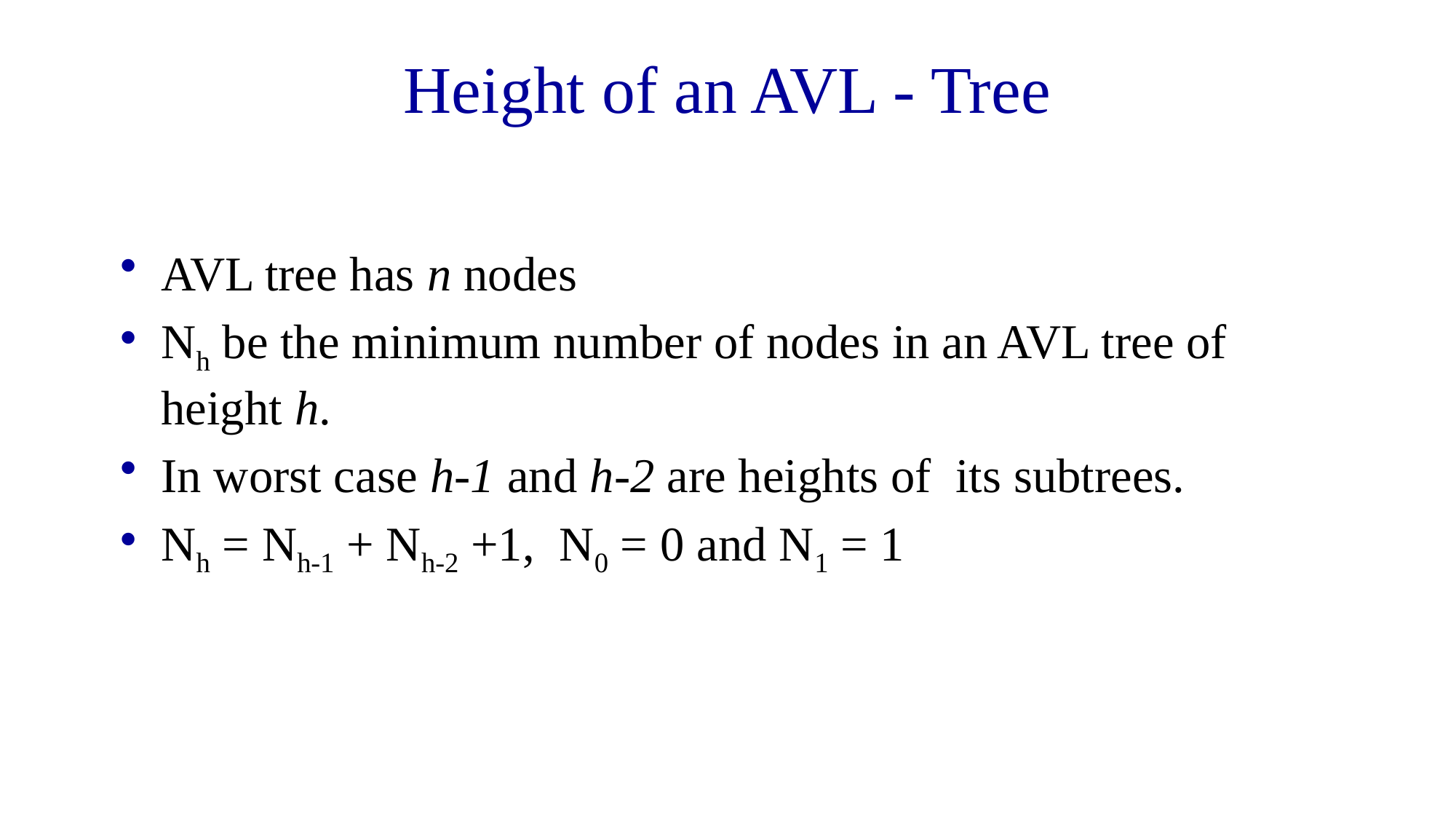

# Height of an AVL - Tree
AVL tree has n nodes
Nh be the minimum number of nodes in an AVL tree of height h.
In worst case h-1 and h-2 are heights of  its subtrees.
Nh = Nh-1 + Nh-2 +1,  N0 = 0 and N1 = 1